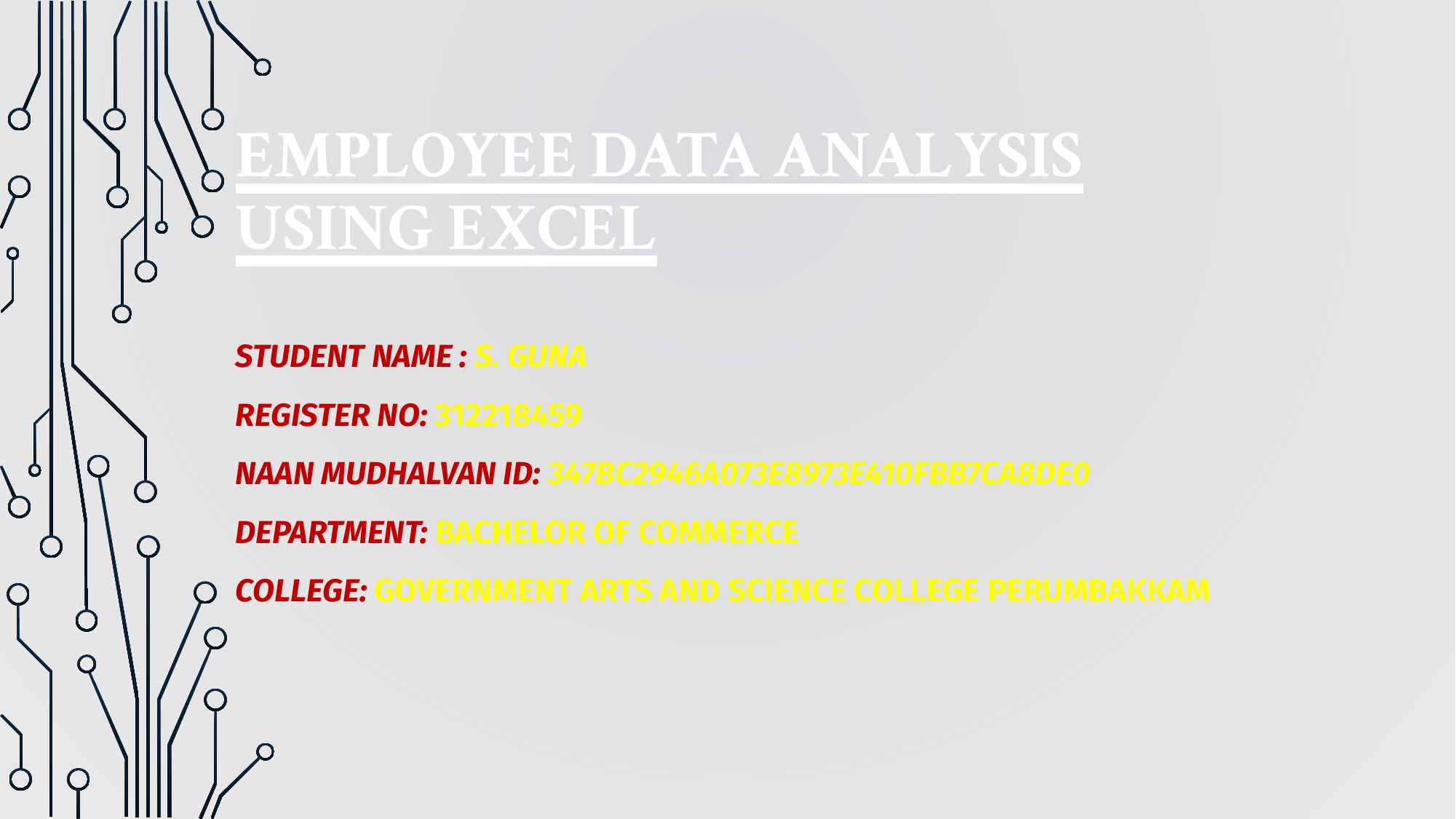

# EMPLOYEE DATA ANALYSIS USING EXCEL
STUDENT NAME : S. GUNA
REGISTER NO: 312218459
NAAN MUDHALVAN ID: 347BC2946A073E8973E410FBB7CA8DE0
DEPARTMENT: BACHELOR OF COMMERCE
College: GOVERNMENT ARTS AND SCIENCE COLLEGE PERUMBAKKAM